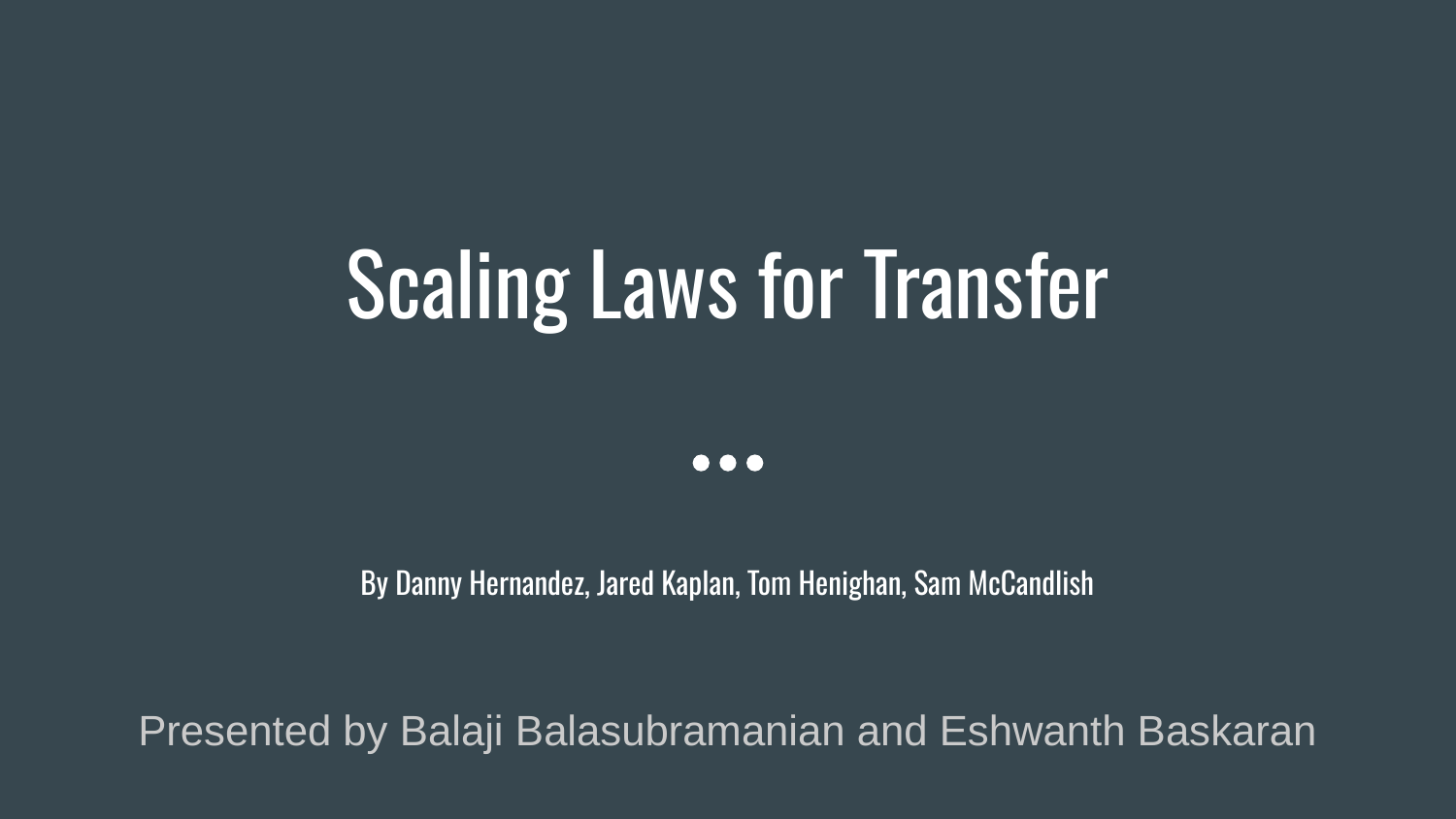

# Scaling Laws for Transfer

By Danny Hernandez, Jared Kaplan, Tom Henighan, Sam McCandlish
Presented by Balaji Balasubramanian and Eshwanth Baskaran